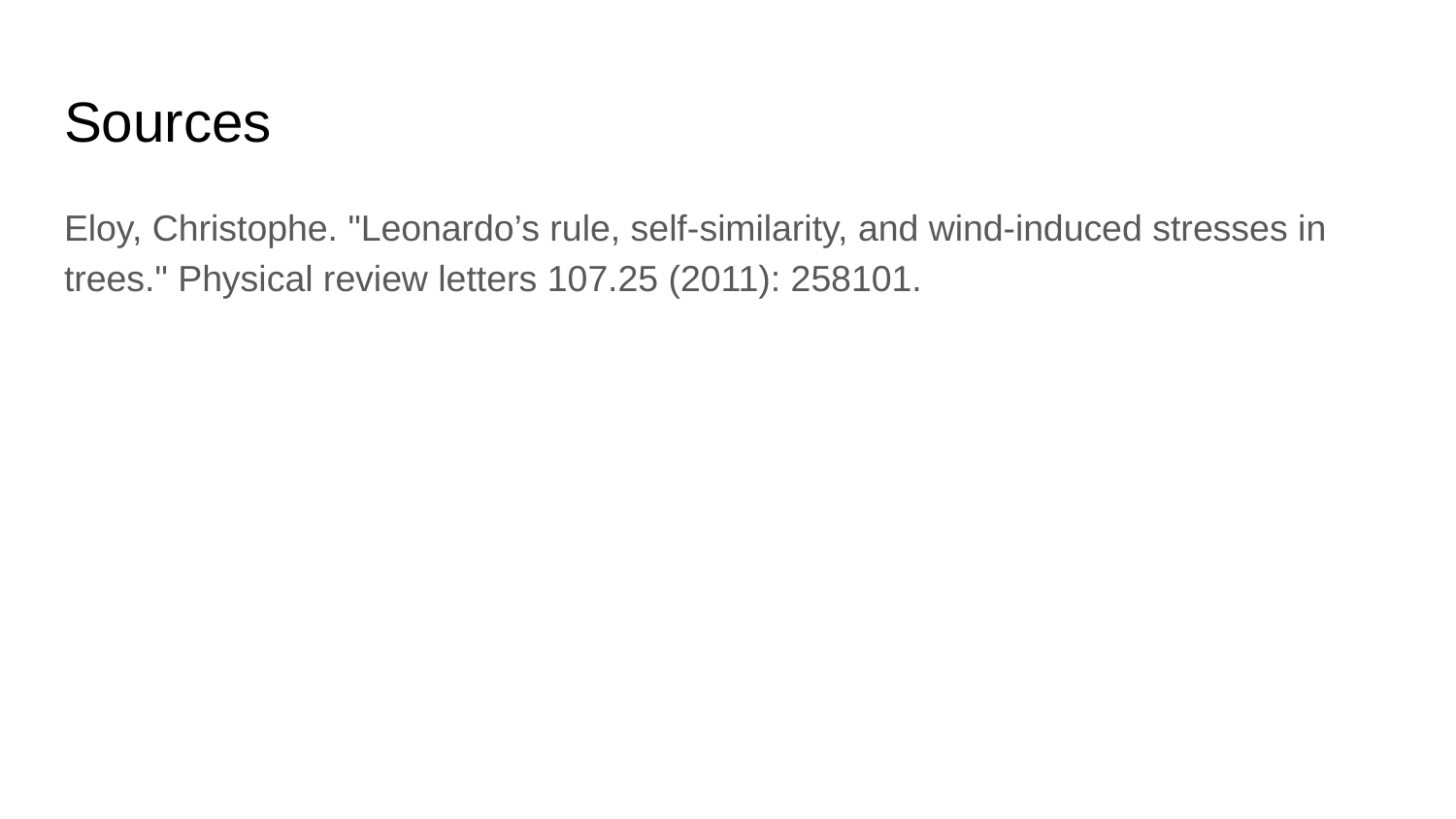

# Sources
Eloy, Christophe. "Leonardo’s rule, self-similarity, and wind-induced stresses in trees." Physical review letters 107.25 (2011): 258101.